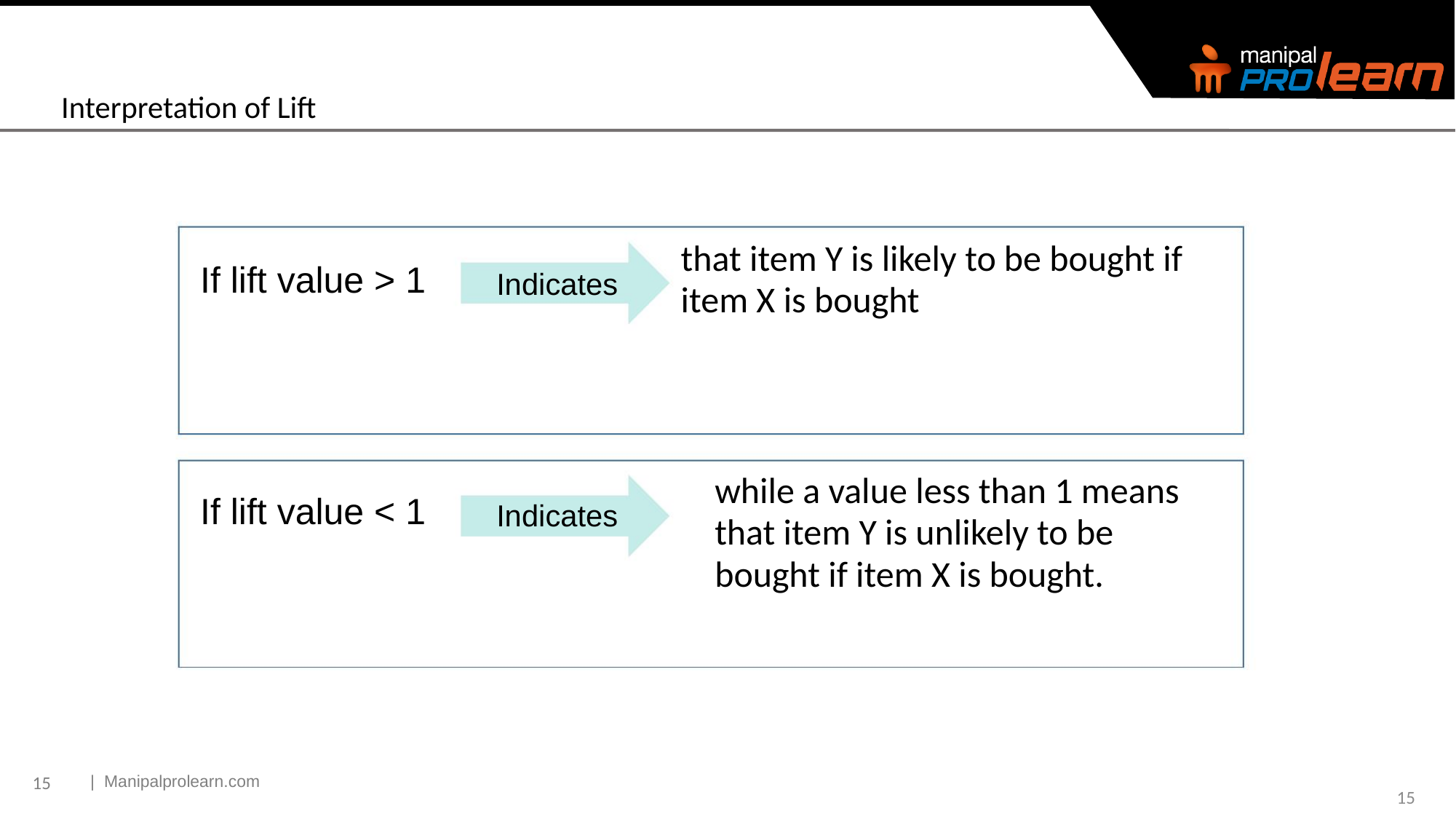

Interpretation of Lift

that item Y is likely to be bought if item X is bought
If lift value > 1
Indicates
while a value less than 1 means that item Y is unlikely to be bought if item X is bought.
If lift value < 1
Indicates
15